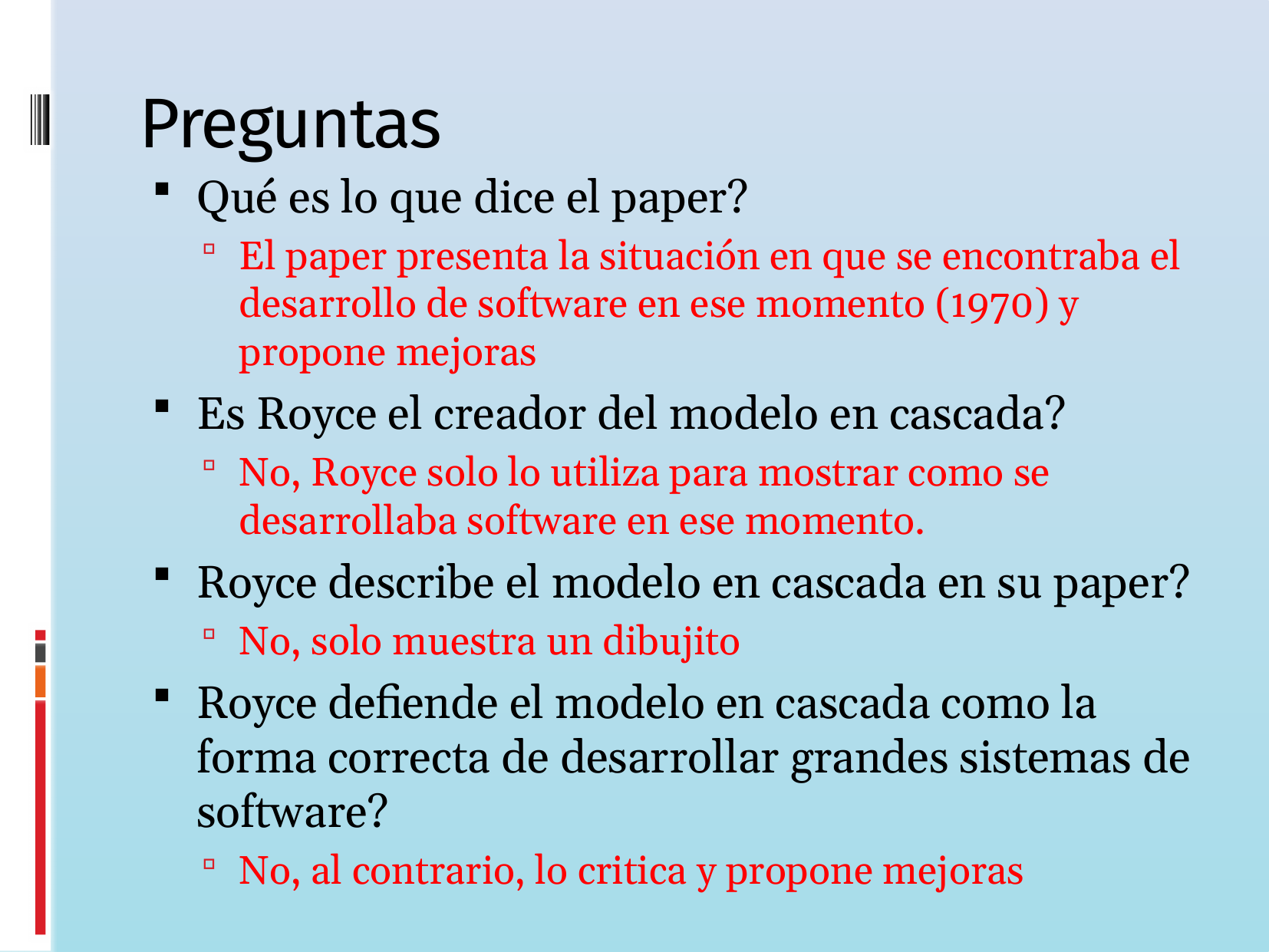

# Preguntas
Qué es lo que dice el paper?
El paper presenta la situación en que se encontraba el desarrollo de software en ese momento (1970) y propone mejoras
Es Royce el creador del modelo en cascada?
No, Royce solo lo utiliza para mostrar como se desarrollaba software en ese momento.
Royce describe el modelo en cascada en su paper?
No, solo muestra un dibujito
Royce defiende el modelo en cascada como la forma correcta de desarrollar grandes sistemas de software?
No, al contrario, lo critica y propone mejoras